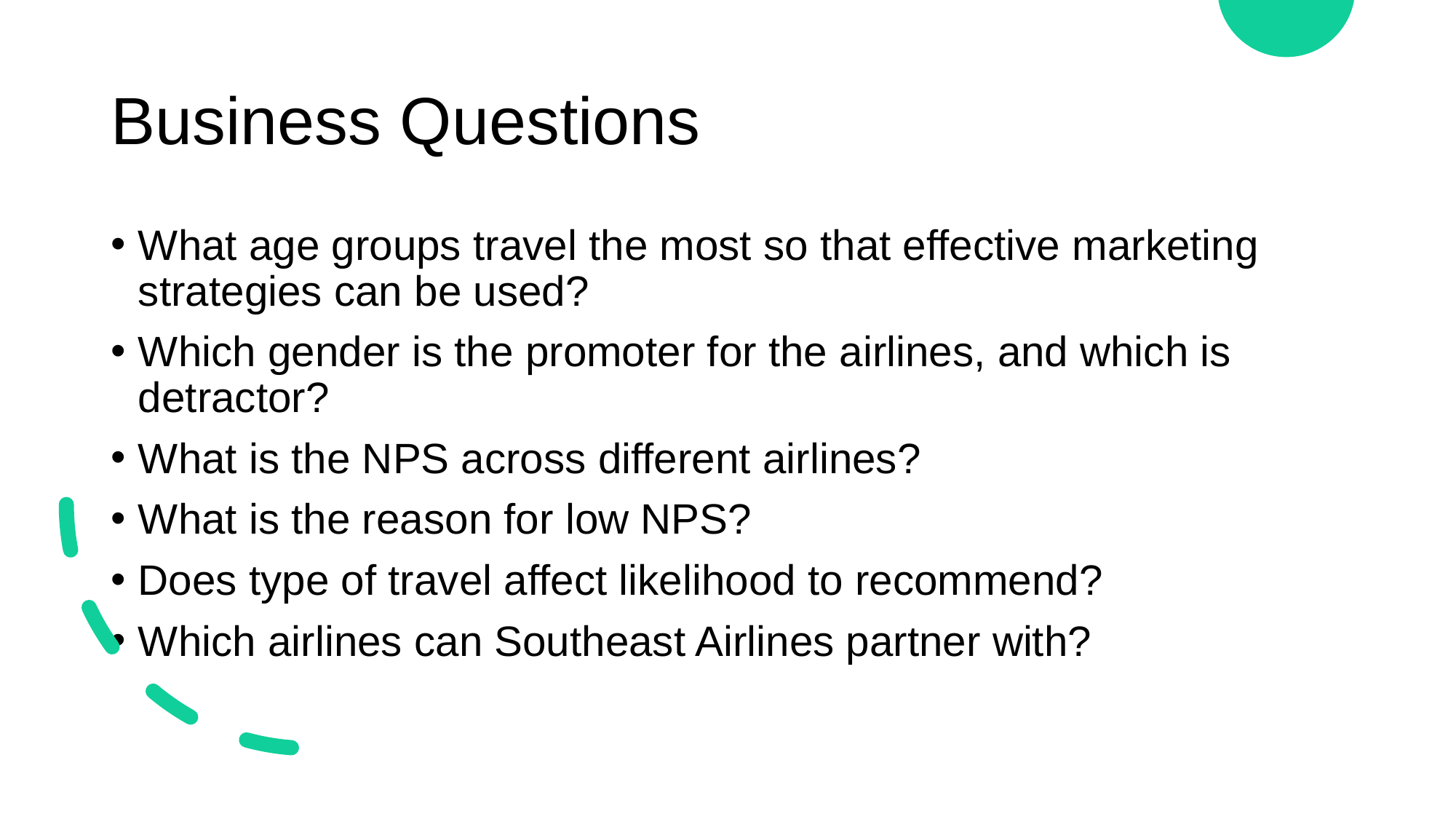

# Business Questions
What age groups travel the most so that effective marketing strategies can be used?
Which gender is the promoter for the airlines, and which is detractor?
What is the NPS across different airlines?
What is the reason for low NPS?
Does type of travel affect likelihood to recommend?
Which airlines can Southeast Airlines partner with?